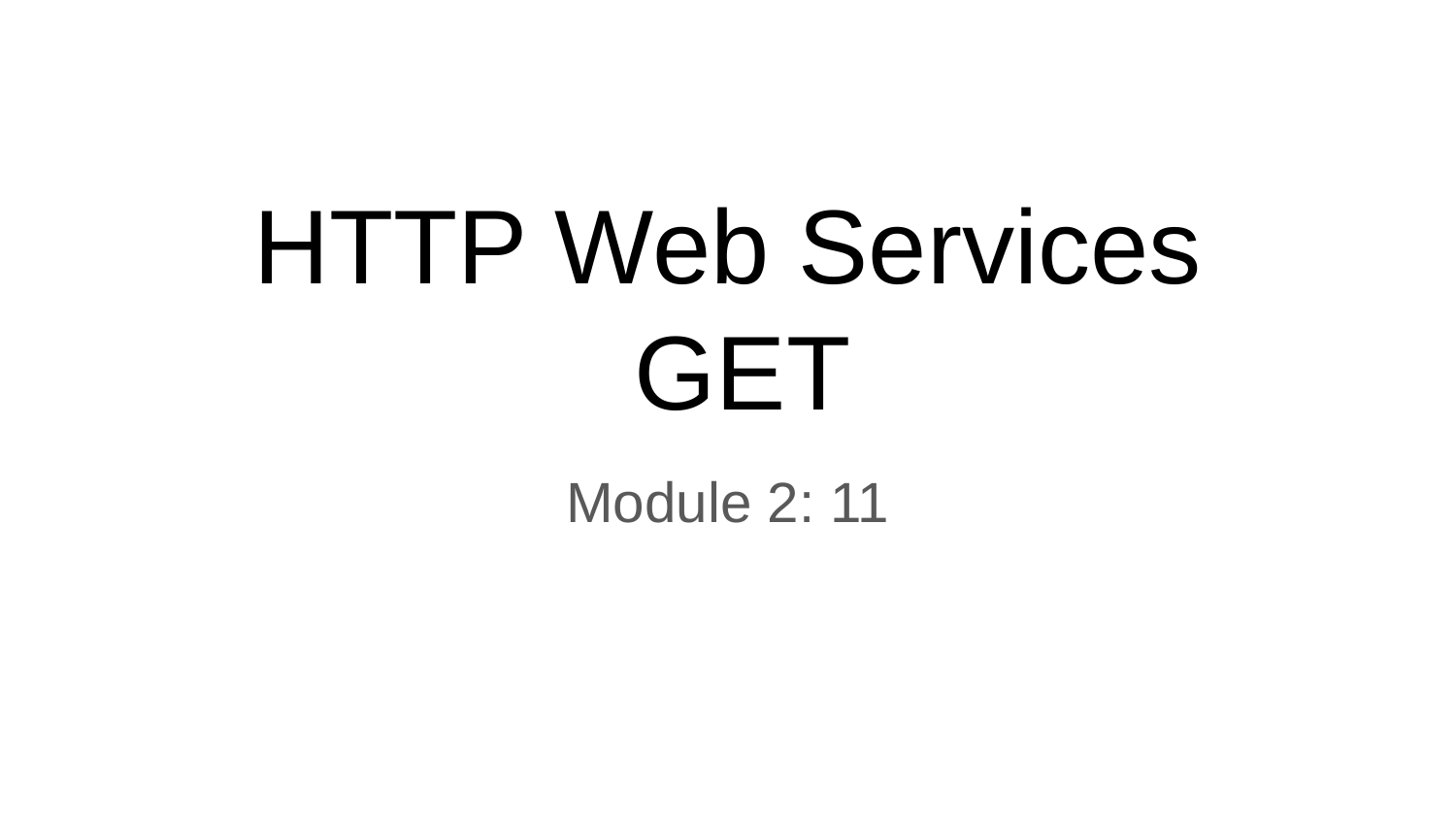

# HTTP Web Services GET
Module 2: 11